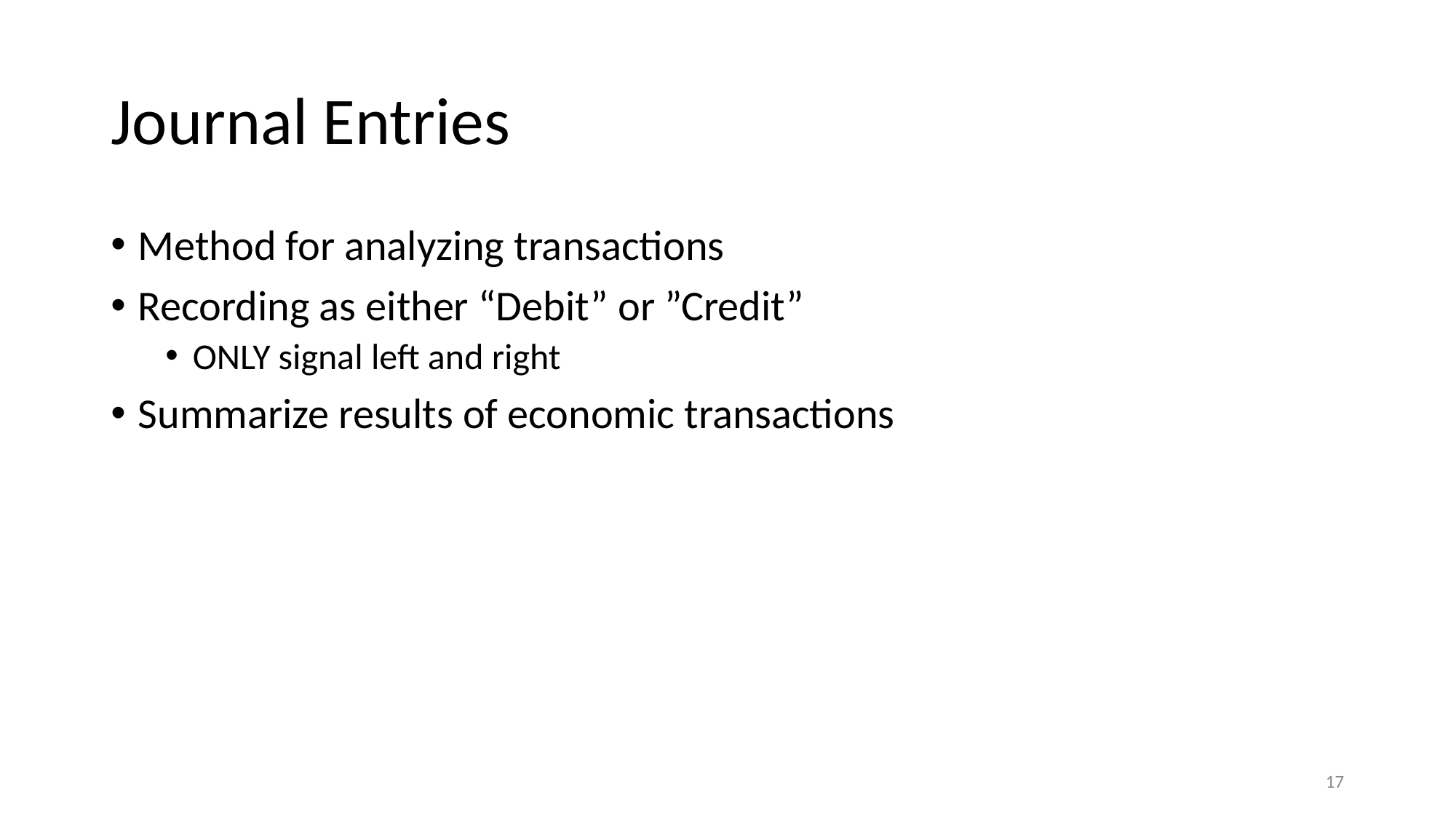

# Journal Entries
Method for analyzing transactions
Recording as either “Debit” or ”Credit”
ONLY signal left and right
Summarize results of economic transactions
17